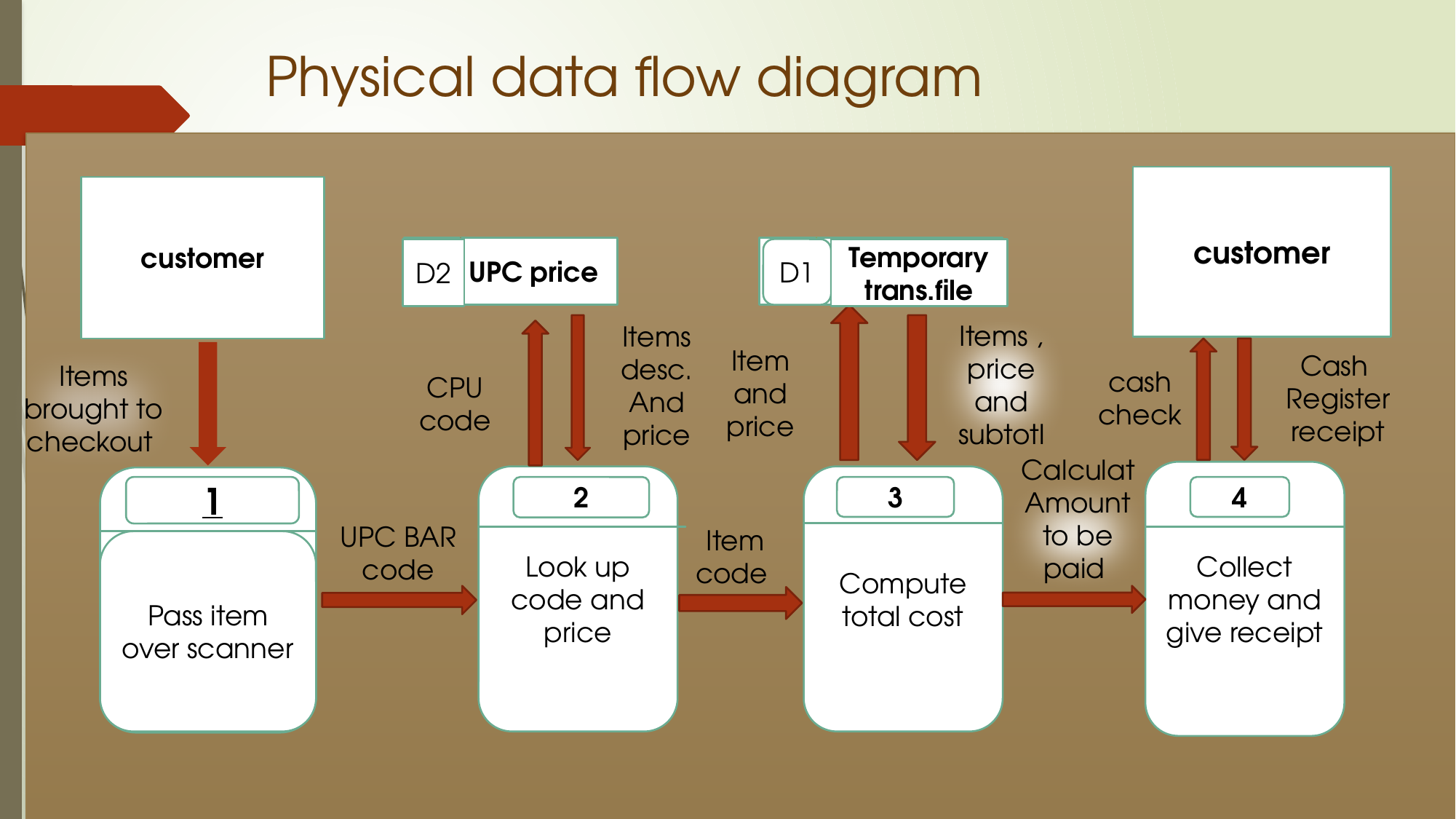

# Physical data flow diagram

customer
customer
      UPC price

D2
D1
Temporary trans.file

Items desc.
And
price
Items , price and subtotl

Item and price
cash check
Items brought to checkout
CPU code
Cash
Register
receipt
Collect money and give receipt
Look up code and price
Compute total cost

1
2
3
4
Calculat
Amount to be paid

UPC BAR code
Pass item over scanner
Item code